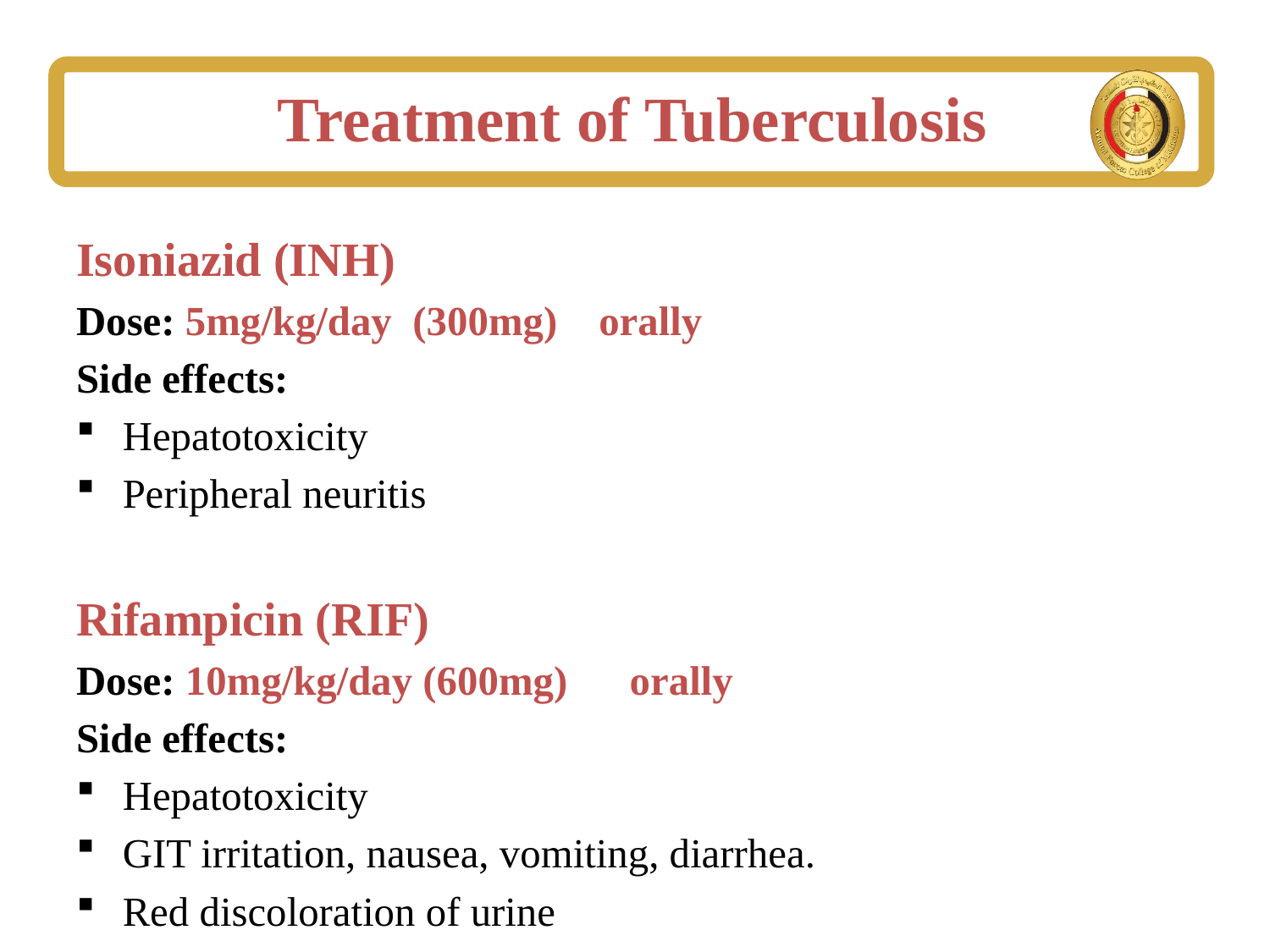

# Treatment of Tuberculosis
Isoniazid (INH)
Dose: 5mg/kg/day  (300mg)    orally
Side effects:
Hepatotoxicity
Peripheral neuritis

Rifampicin (RIF)
Dose: 10mg/kg/day (600mg)      orally
Side effects:
Hepatotoxicity
GIT irritation, nausea, vomiting, diarrhea.
Red discoloration of urine